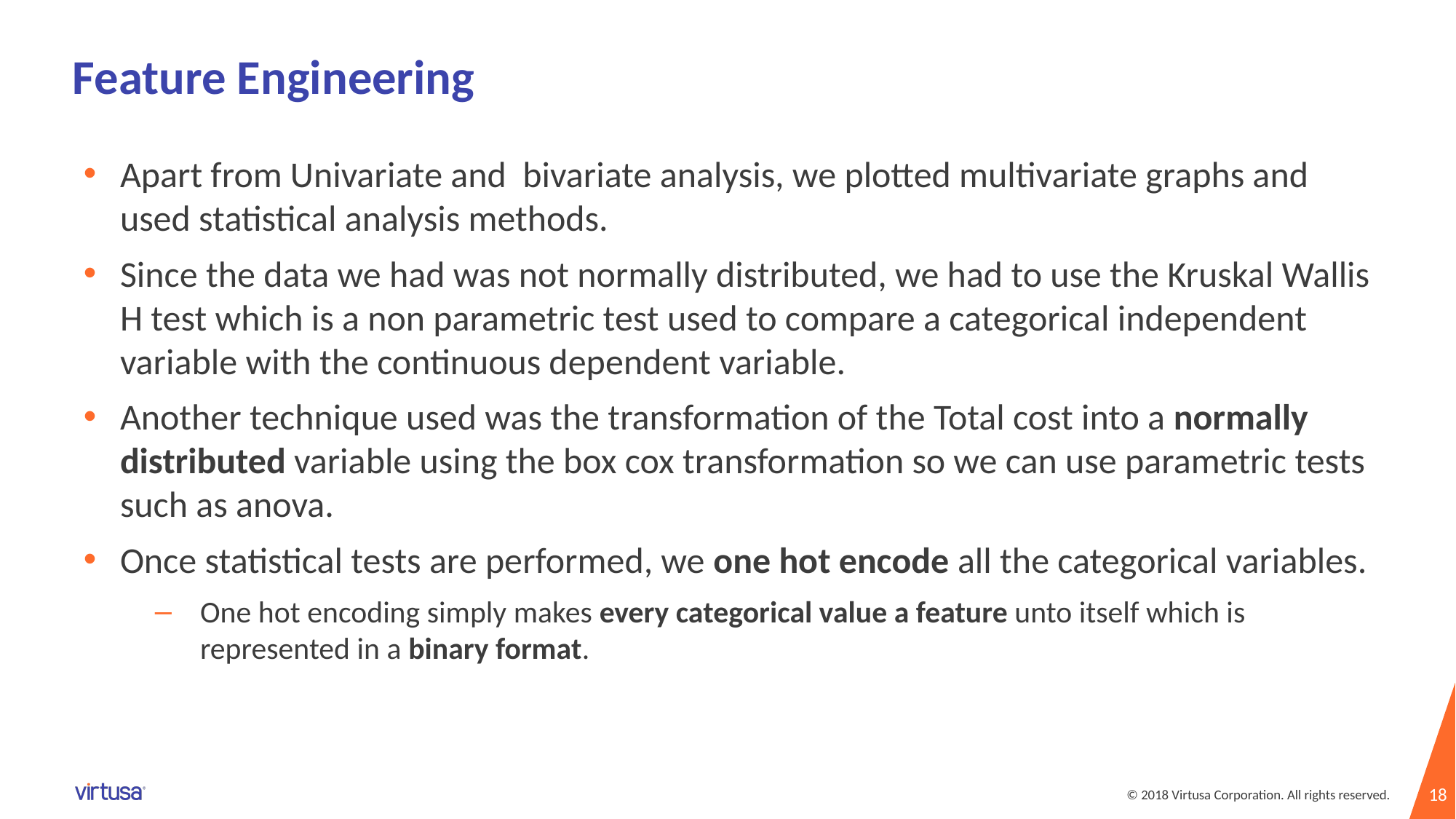

# Feature Engineering
Apart from Univariate and  bivariate analysis, we plotted multivariate graphs and used statistical analysis methods.
Since the data we had was not normally distributed, we had to use the Kruskal Wallis H test which is a non parametric test used to compare a categorical independent variable with the continuous dependent variable.
Another technique used was the transformation of the Total cost into a normally distributed variable using the box cox transformation so we can use parametric tests such as anova.
Once statistical tests are performed, we one hot encode all the categorical variables.
One hot encoding simply makes every categorical value a feature unto itself which is represented in a binary format.